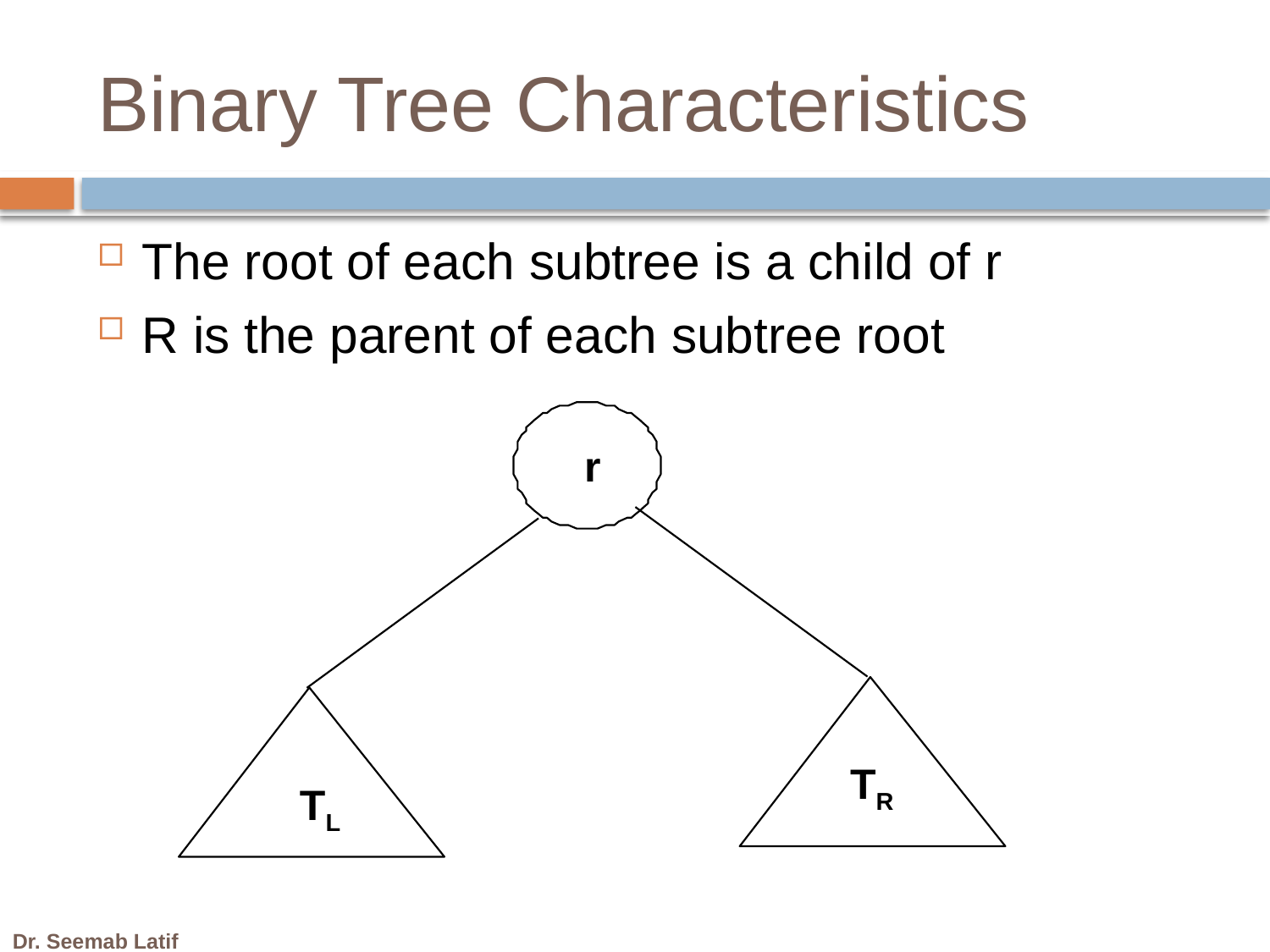

# Binary Tree Characteristics
The root of each subtree is a child of r
R is the parent of each subtree root

r

TR
TL